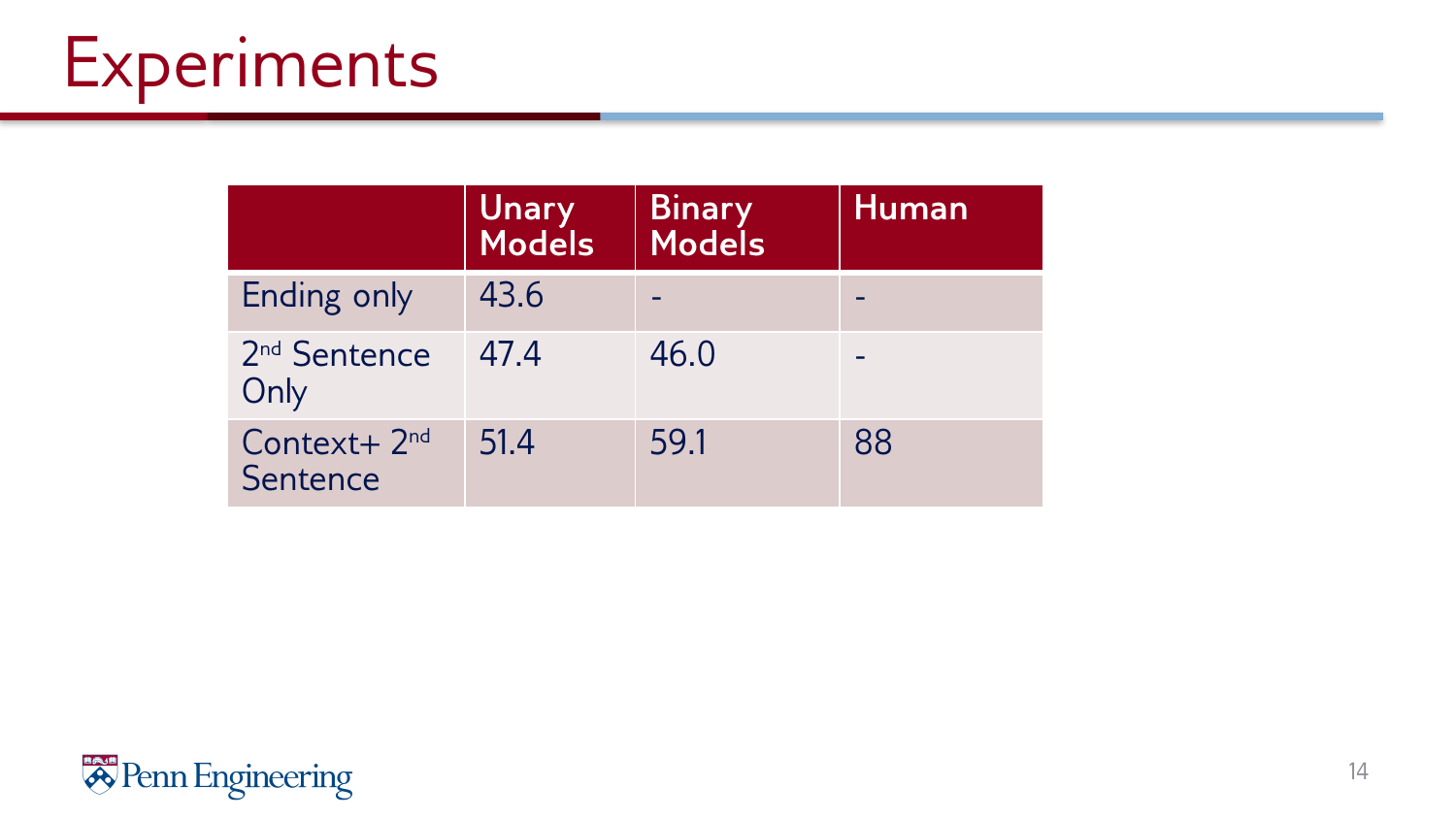

# Experiments
|  | Unary Models | Binary Models | Human |
| --- | --- | --- | --- |
| Ending only | 43.6 | - | - |
| 2nd Sentence Only | 47.4 | 46.0 | - |
| Context+ 2nd Sentence | 51.4 | 59.1 | 88 |
14